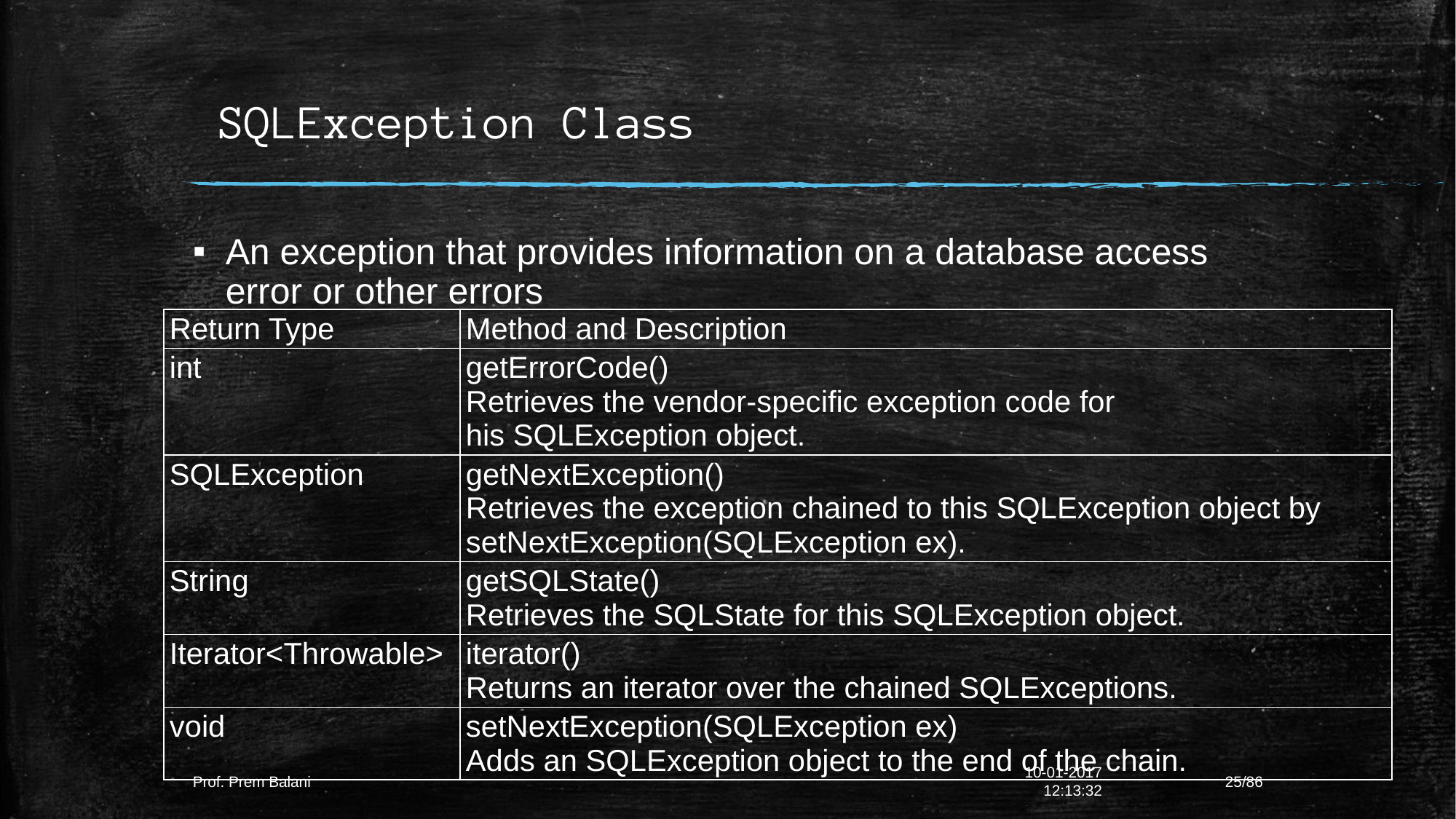

# SQLException Class
An exception that provides information on a database access error or other errors

| Return Type | Method and Description |
| --- | --- |
| int | getErrorCode() Retrieves the vendor-specific exception code for his SQLException object. |
| SQLException | getNextException() Retrieves the exception chained to this SQLException object by setNextException(SQLException ex). |
| String | getSQLState() Retrieves the SQLState for this SQLException object. |
| Iterator<Throwable> | iterator() Returns an iterator over the chained SQLExceptions. |
| void | setNextException(SQLException ex) Adds an SQLException object to the end of the chain. |
Prof. Prem Balani
10-01-2017 12:13:32
25/86